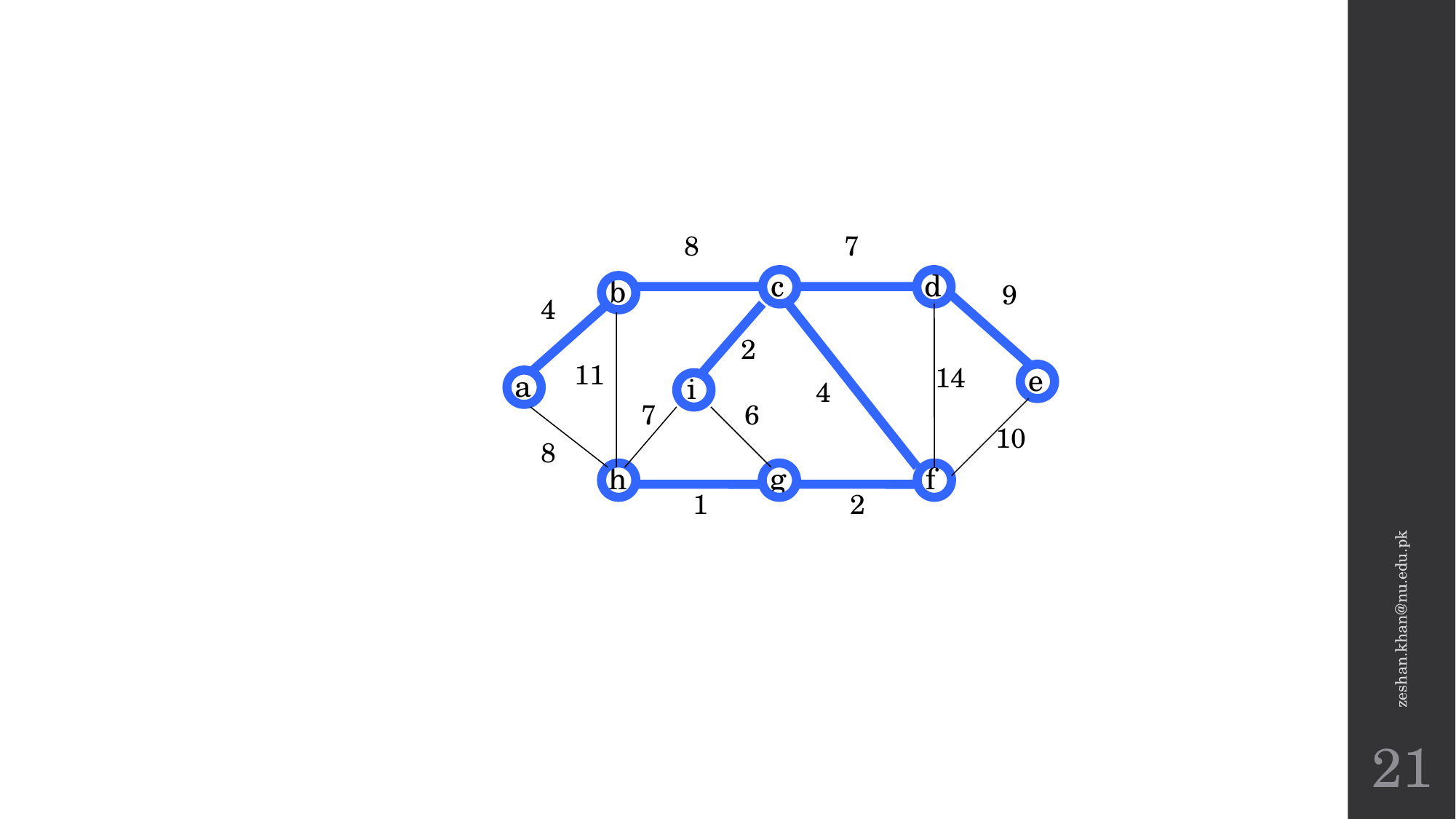

8
7
c

d

b

9
4

2
11
14
e

a

i

4
7
6

10
8
h

g

f

1
2

zeshan.khan@nu.edu.pk
21